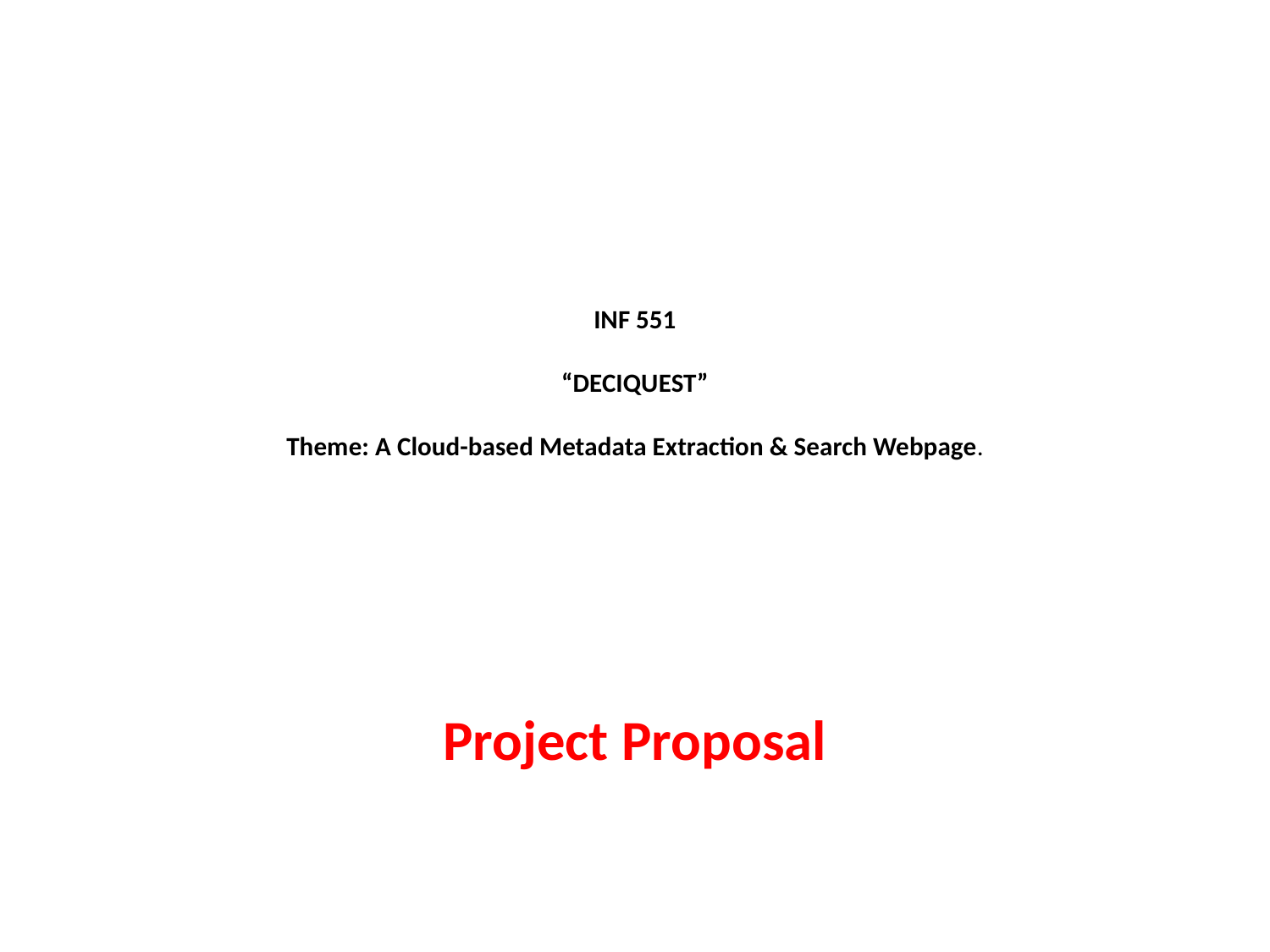

# INF 551 “DECIQUEST” Theme: A Cloud-based Metadata Extraction & Search Webpage.

Project Proposal